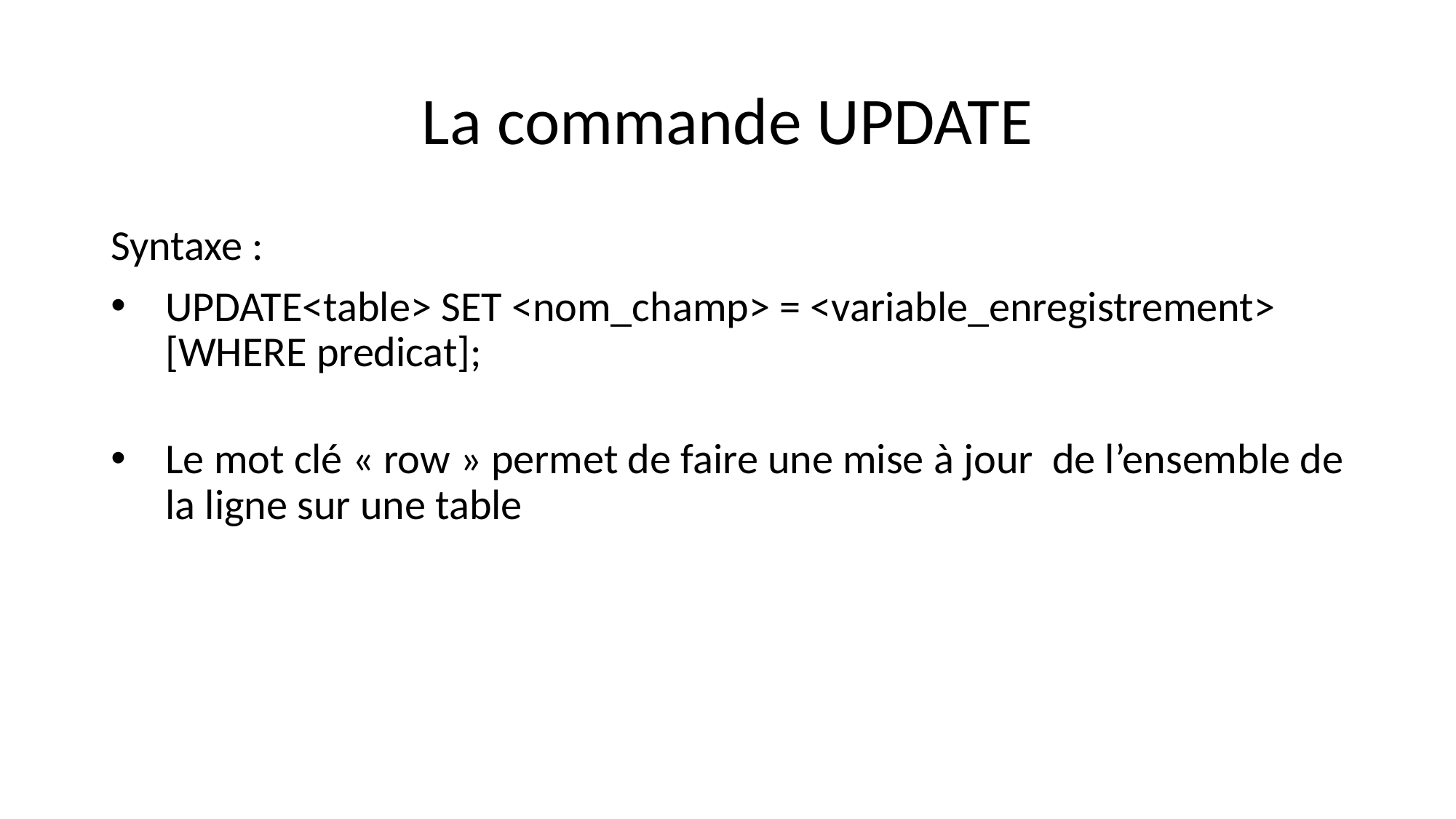

# La commande UPDATE
Syntaxe :
UPDATE<table> SET <nom_champ> = <variable_enregistrement>
[WHERE predicat];
Le mot clé « row » permet de faire une mise à jour  de l’ensemble de la ligne sur une table